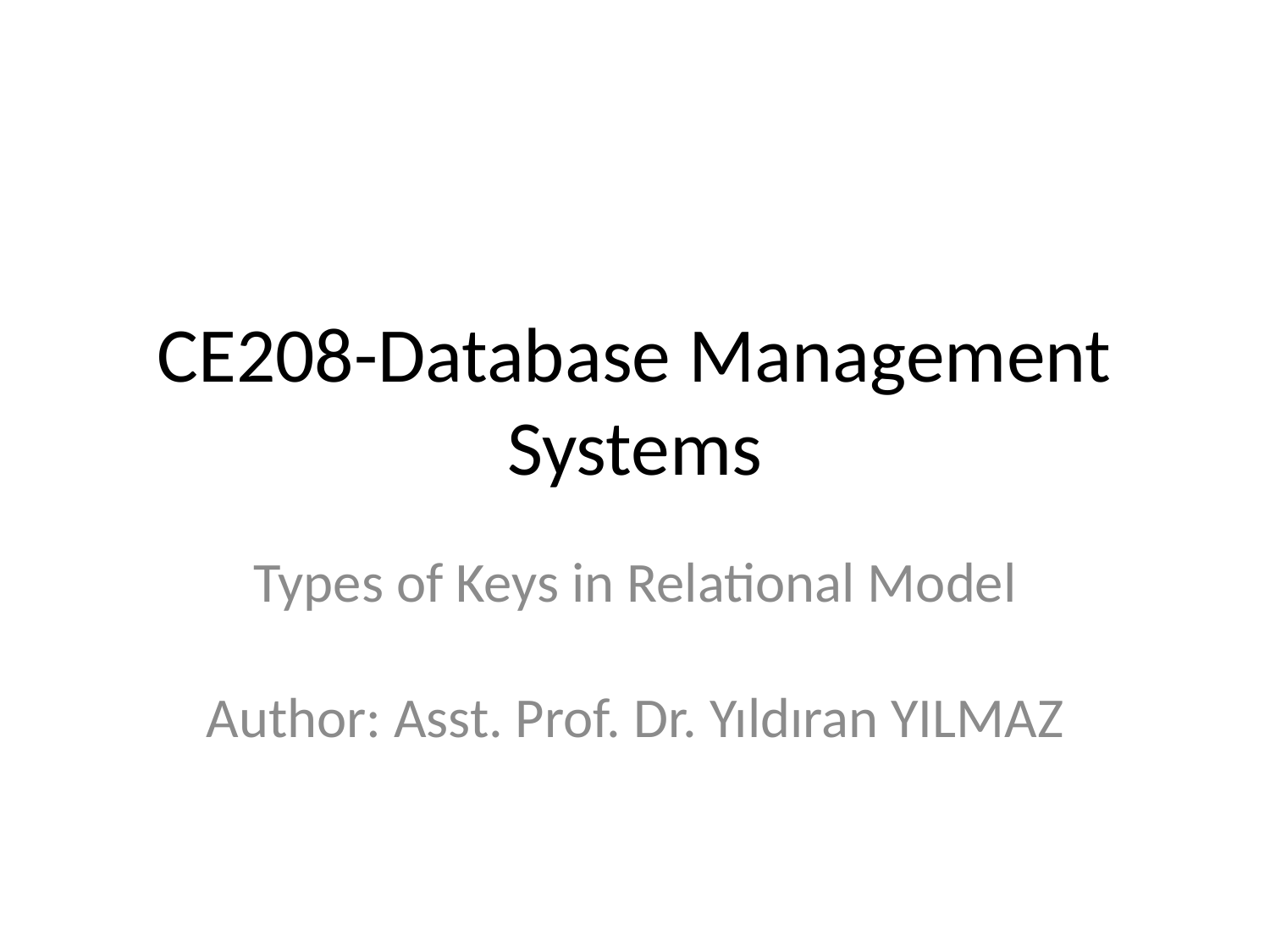

# CE208-Database Management Systems
Types of Keys in Relational Model
Author: Asst. Prof. Dr. Yıldıran YILMAZ